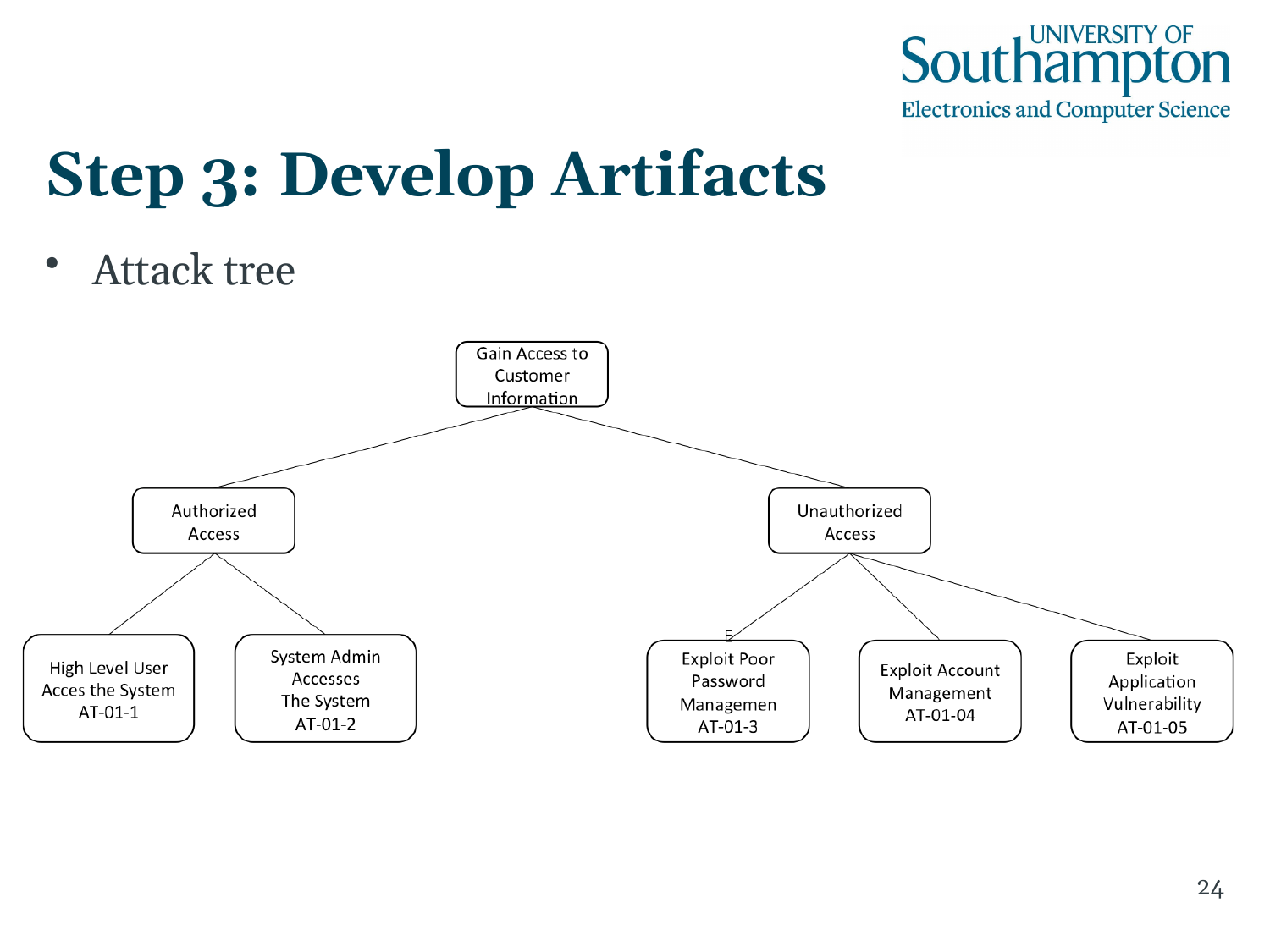

# Step 3: Develop Artifacts
Attack tree

24